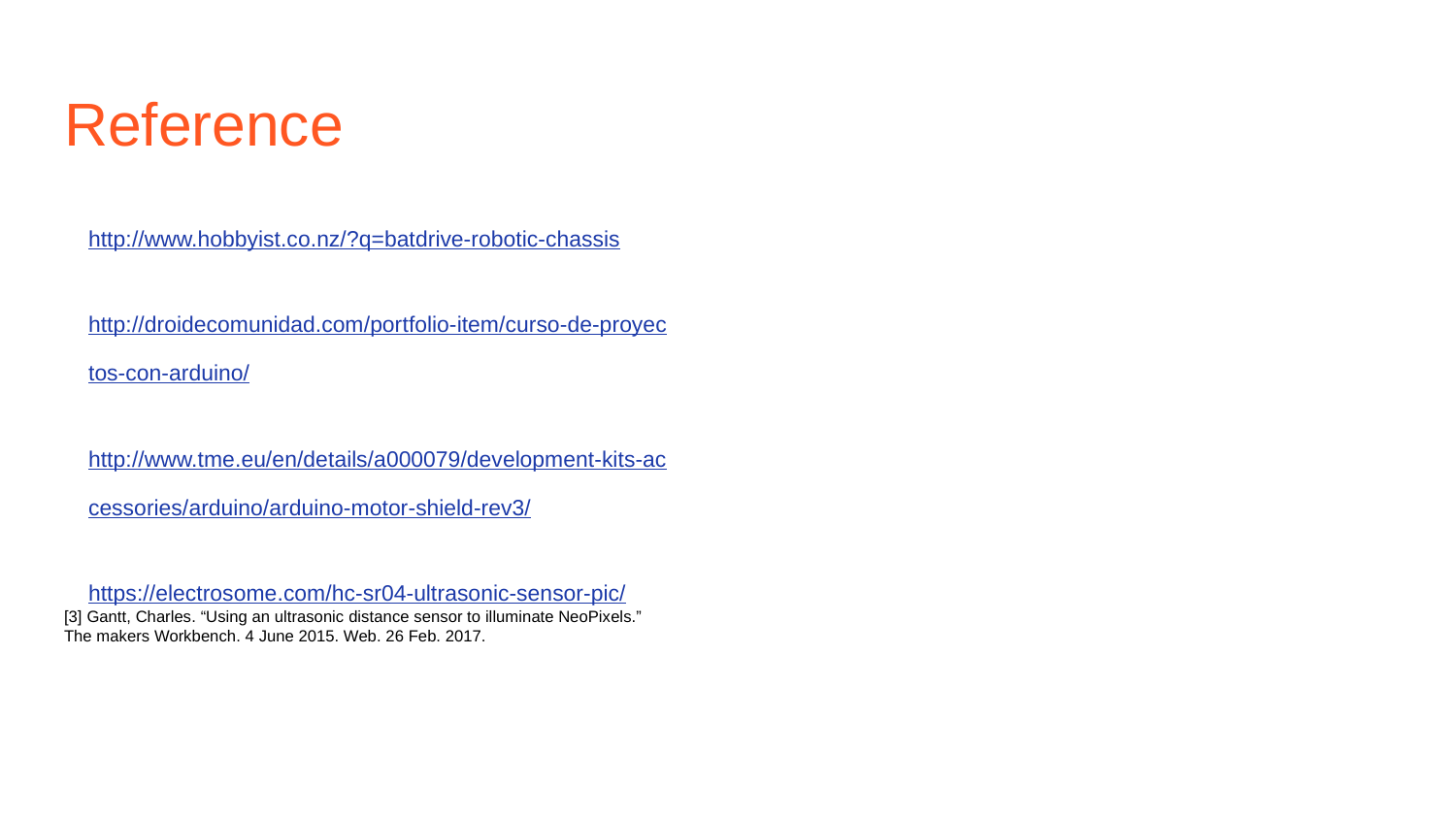

# Reference
http://www.hobbyist.co.nz/?q=batdrive-robotic-chassis
http://droidecomunidad.com/portfolio-item/curso-de-proyectos-con-arduino/
http://www.tme.eu/en/details/a000079/development-kits-accessories/arduino/arduino-motor-shield-rev3/
https://electrosome.com/hc-sr04-ultrasonic-sensor-pic/
[3] Gantt, Charles. “Using an ultrasonic distance sensor to illuminate NeoPixels.” The makers Workbench. 4 June 2015. Web. 26 Feb. 2017.